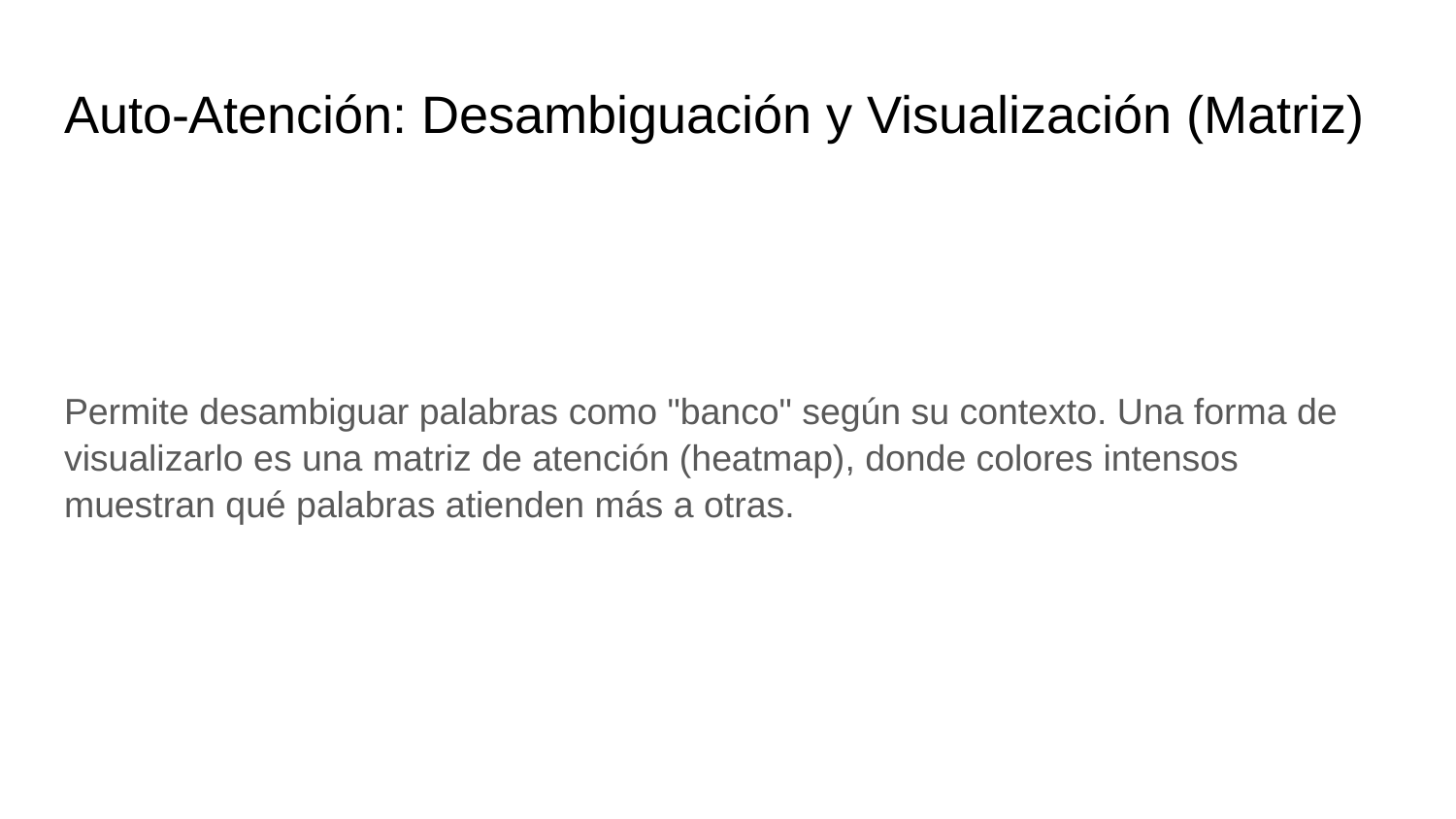

# Auto-Atención: Desambiguación y Visualización (Matriz)
Permite desambiguar palabras como "banco" según su contexto. Una forma de visualizarlo es una matriz de atención (heatmap), donde colores intensos muestran qué palabras atienden más a otras.